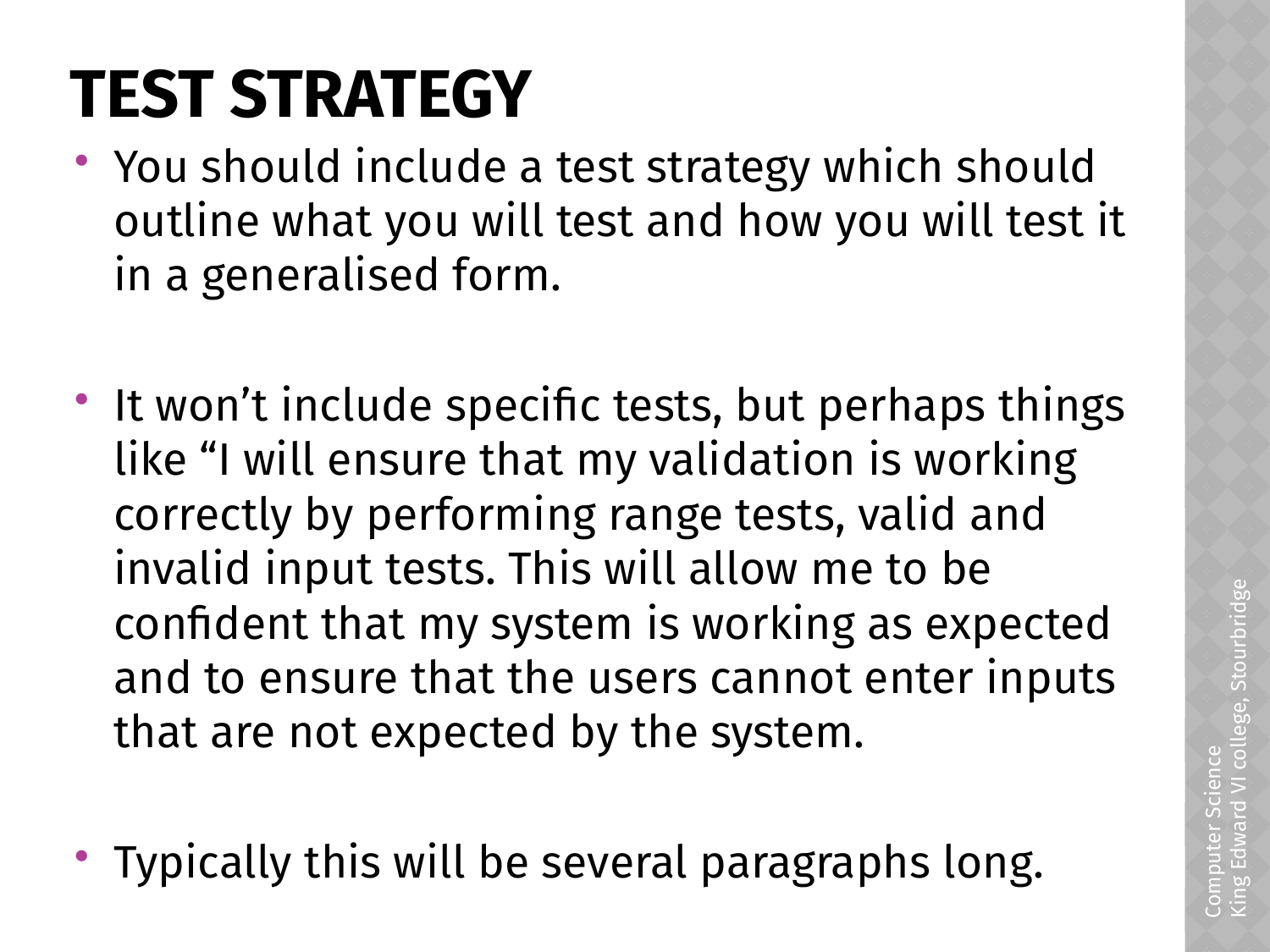

# Test Strategy
You should include a test strategy which should outline what you will test and how you will test it in a generalised form.

It won’t include specific tests, but perhaps things like “I will ensure that my validation is working correctly by performing range tests, valid and invalid input tests. This will allow me to be confident that my system is working as expected and to ensure that the users cannot enter inputs that are not expected by the system.

Typically this will be several paragraphs long.